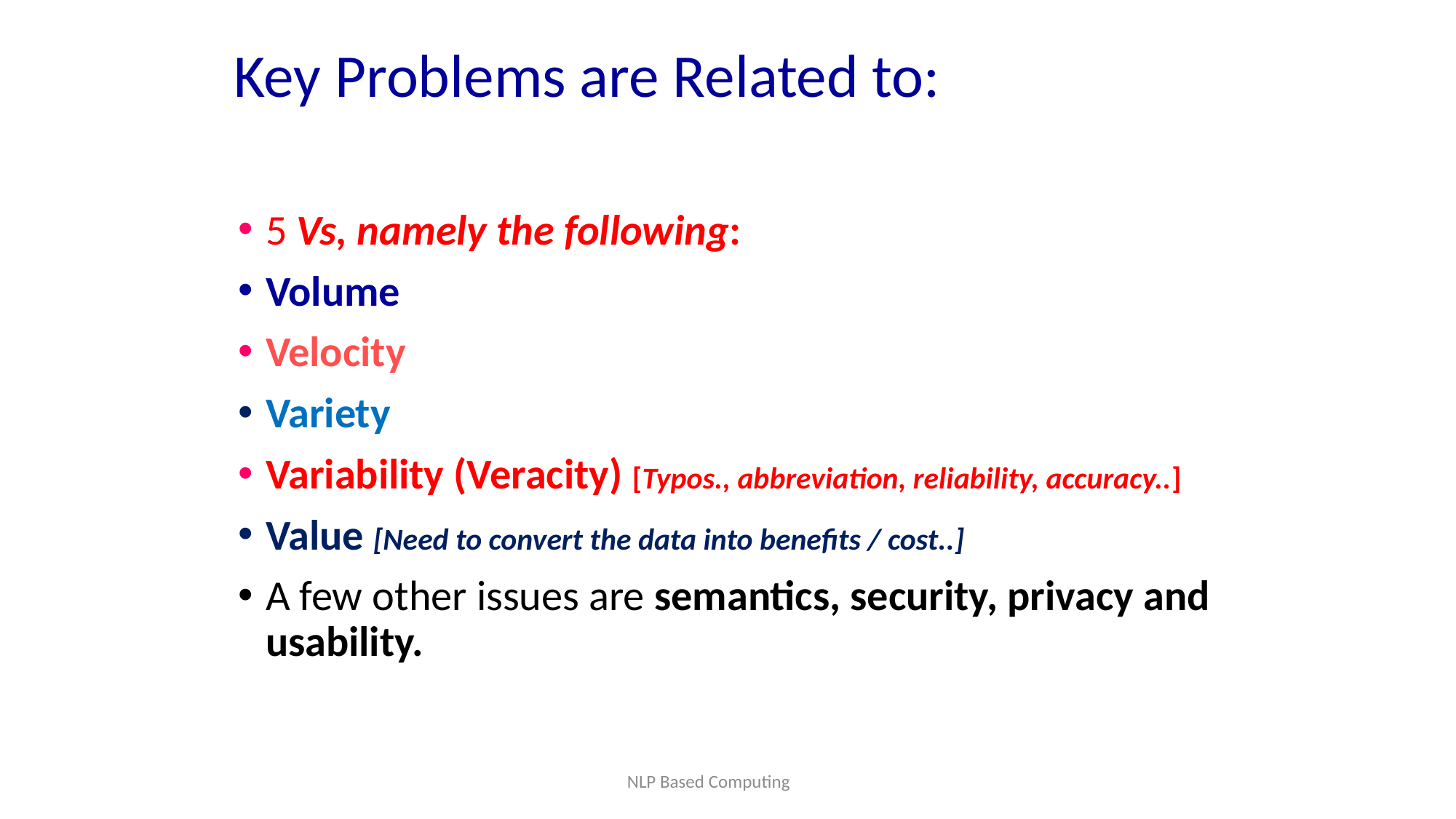

# Key Problems are Related to:

5 Vs, namely the following:
Volume
Velocity
Variety
Variability (Veracity) [Typos., abbreviation, reliability, accuracy..]
Value [Need to convert the data into benefits / cost..]
A few other issues are semantics, security, privacy and usability.

NLP Based Computing
13